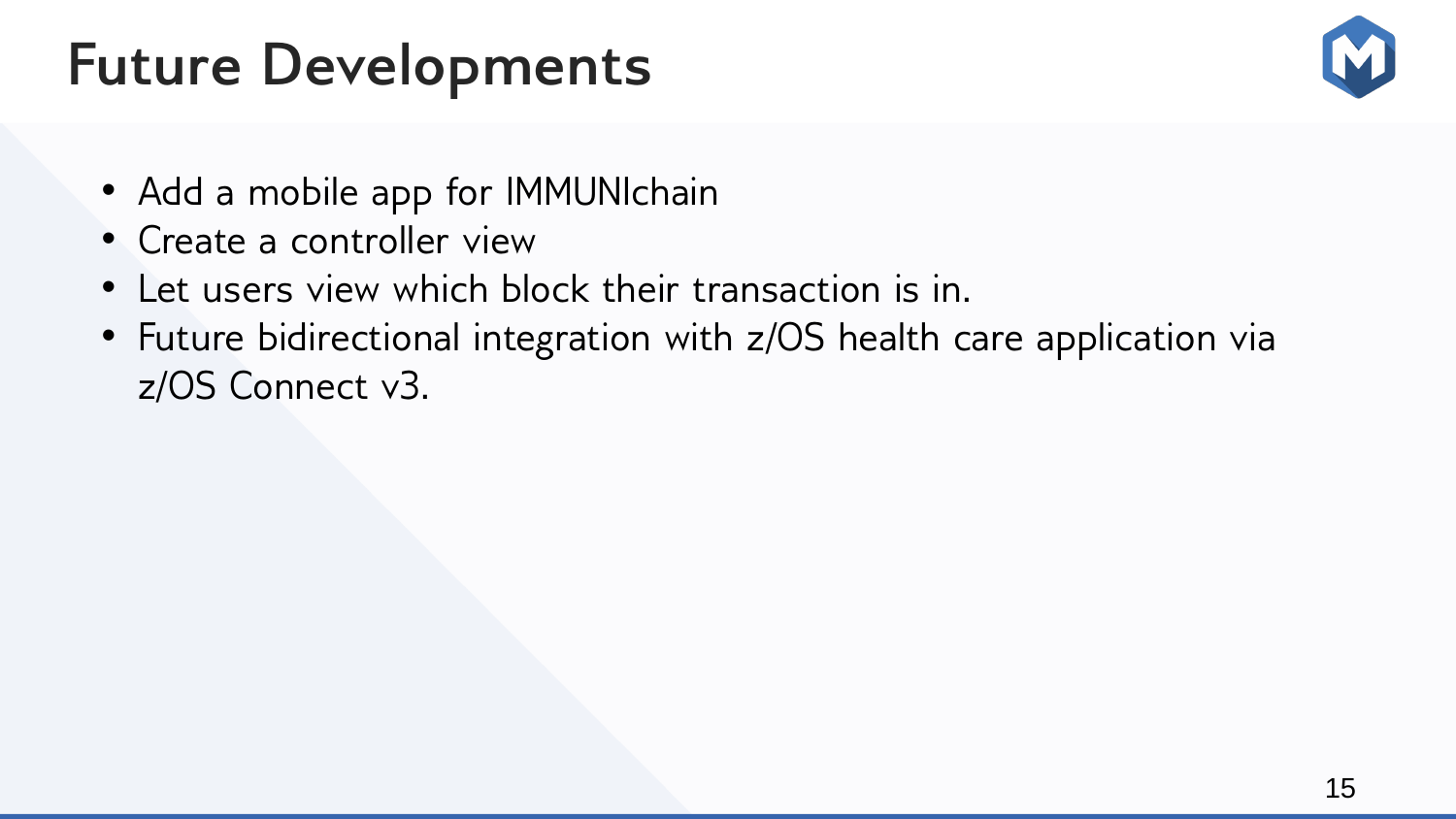

# Future Developments
Add a mobile app for IMMUNIchain
Create a controller view
Let users view which block their transaction is in.
Future bidirectional integration with z/OS health care application via z/OS Connect v3.

15